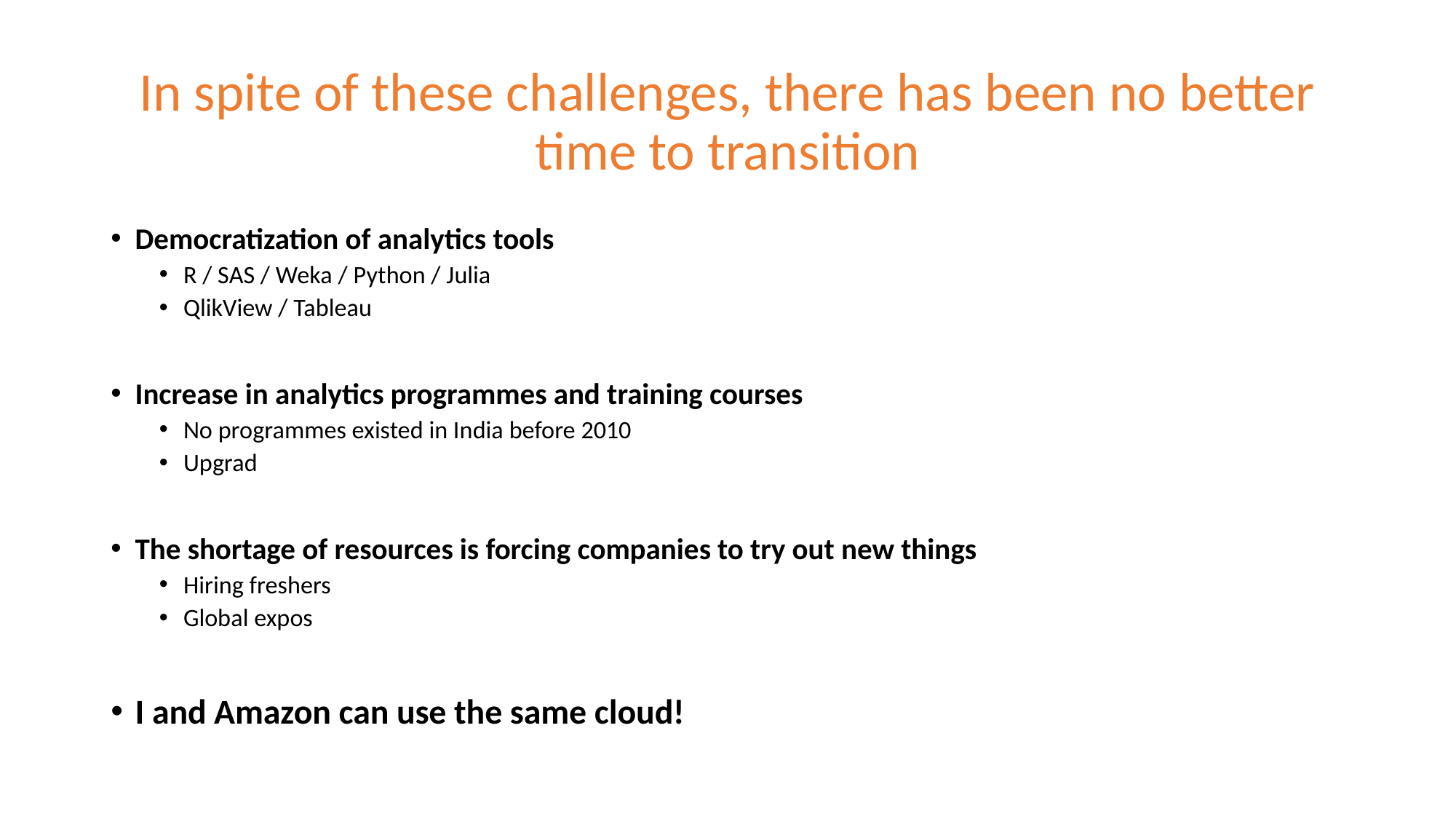

# In spite of these challenges, there has been no better time to transition
Democratization of analytics tools
R / SAS / Weka / Python / Julia
QlikView / Tableau

Increase in analytics programmes and training courses
No programmes existed in India before 2010
Upgrad

The shortage of resources is forcing companies to try out new things
Hiring freshers
Global expos

I and Amazon can use the same cloud!